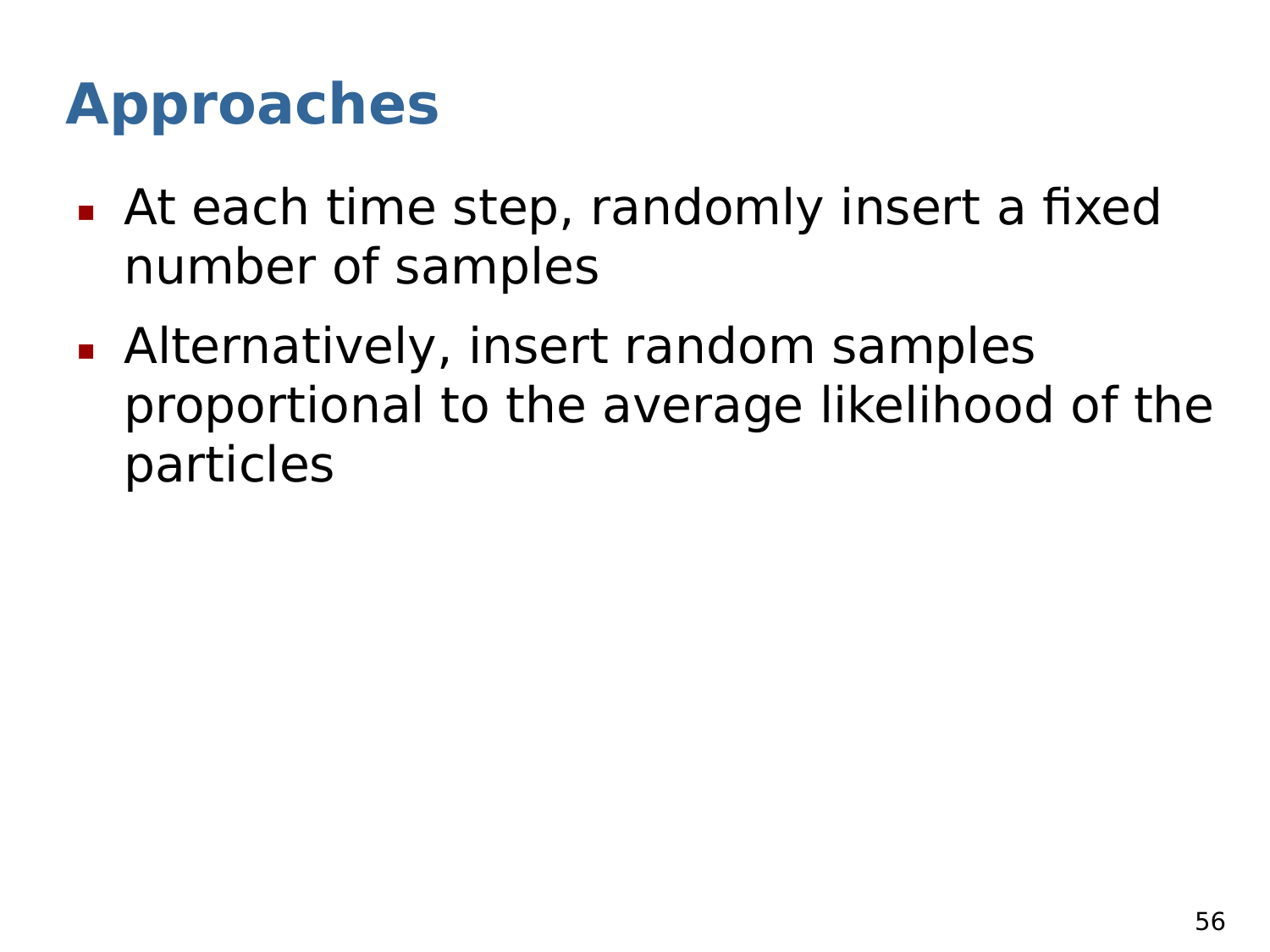

# Approaches
At each time step, randomly insert a fixed number of samples
Alternatively, insert random samples proportional to the average likelihood of the particles
56